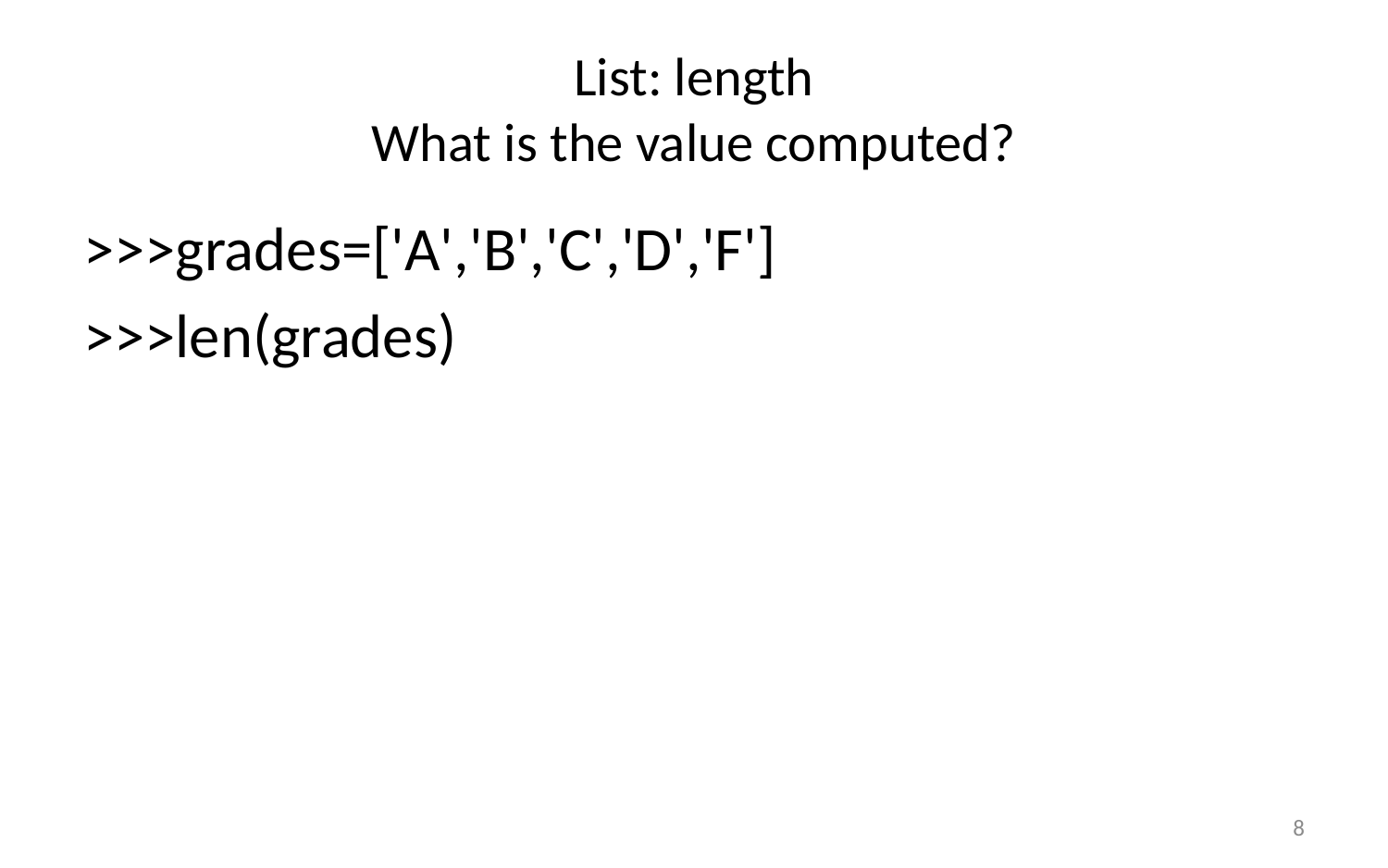

# List: length What is the value computed?
>>>grades=['A','B','C','D','F']
>>>len(grades)
8